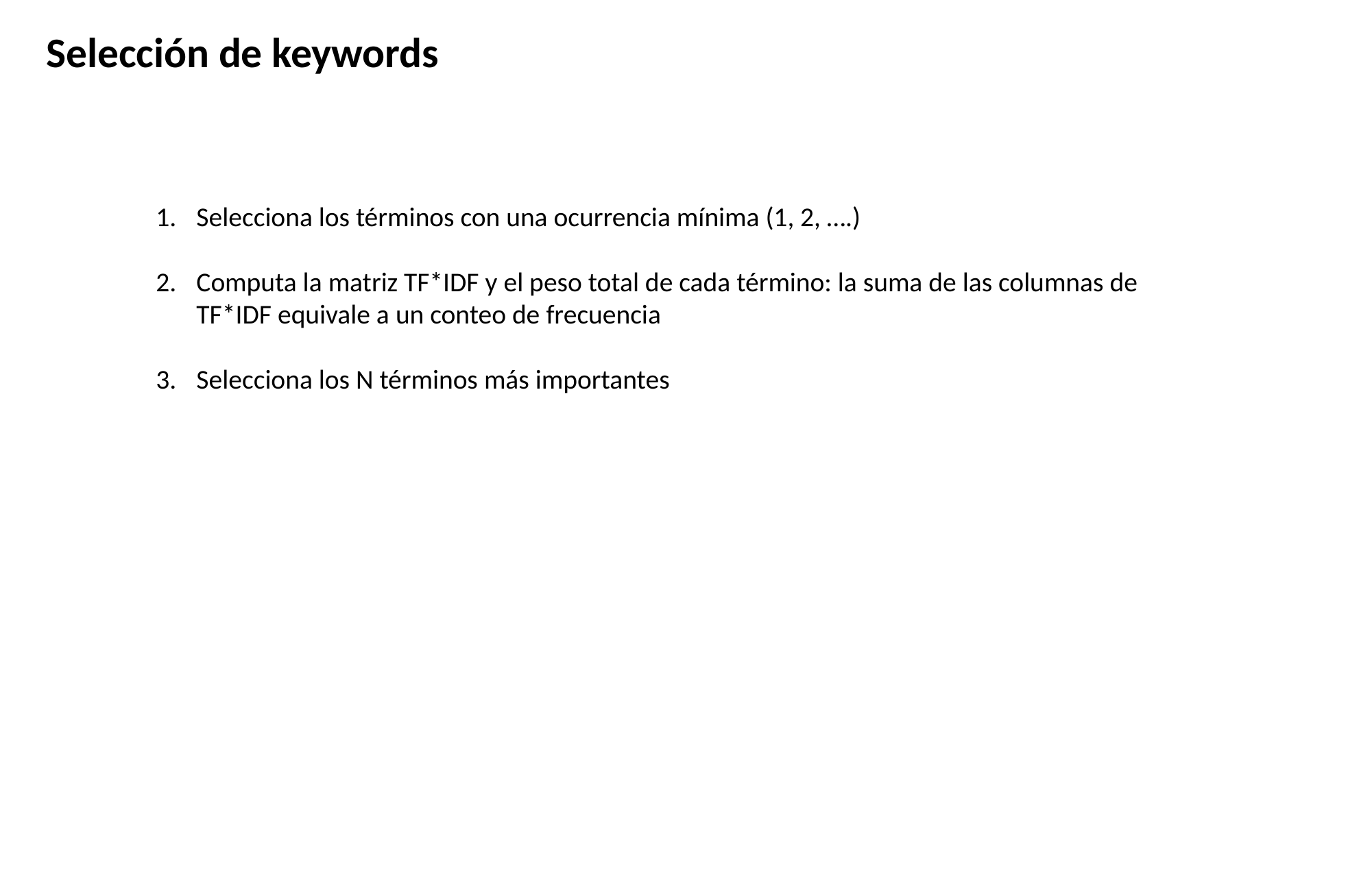

Selección de keywords
Selecciona los términos con una ocurrencia mínima (1, 2, ….)

Computa la matriz TF*IDF y el peso total de cada término: la suma de las columnas de TF*IDF equivale a un conteo de frecuencia

Selecciona los N términos más importantes